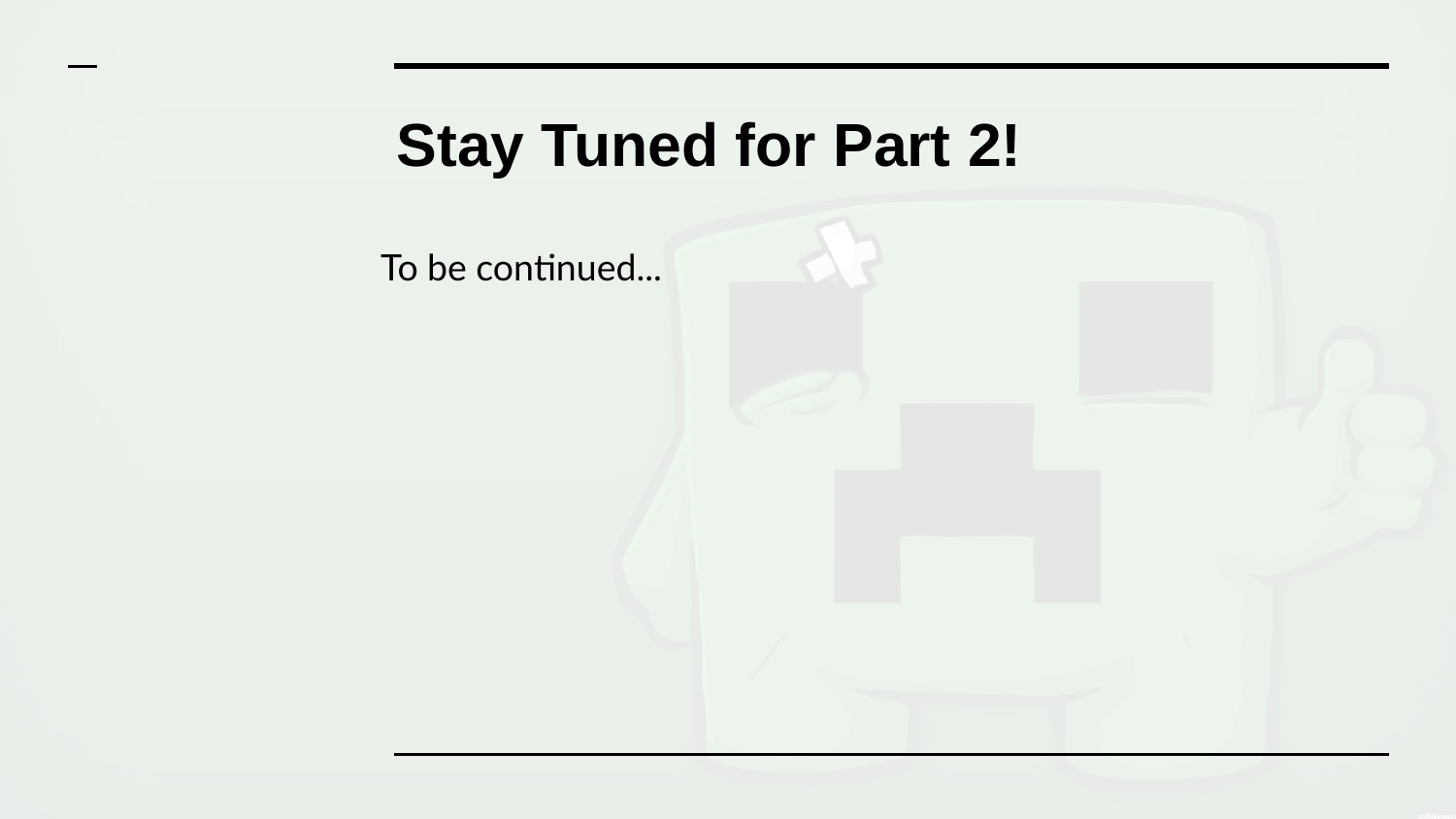

# Stay Tuned for Part 2!
To be continued...